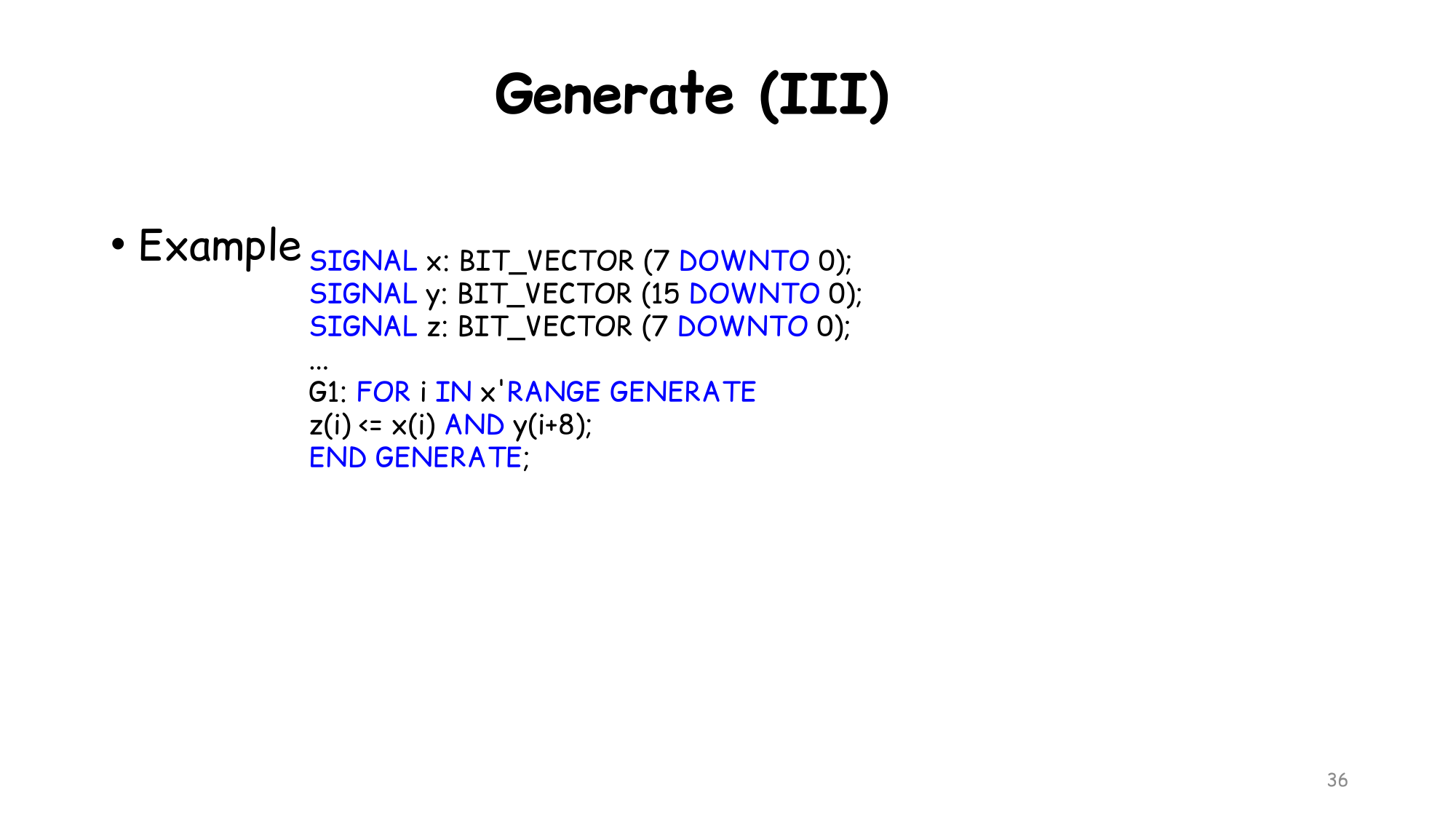

# Generate (III)
Example
SIGNAL x: BIT_VECTOR (7 DOWNTO 0);
SIGNAL y: BIT_VECTOR (15 DOWNTO 0);
SIGNAL z: BIT_VECTOR (7 DOWNTO 0);
...
G1: FOR i IN x'RANGE GENERATE
z(i) <= x(i) AND y(i+8);
END GENERATE;
36